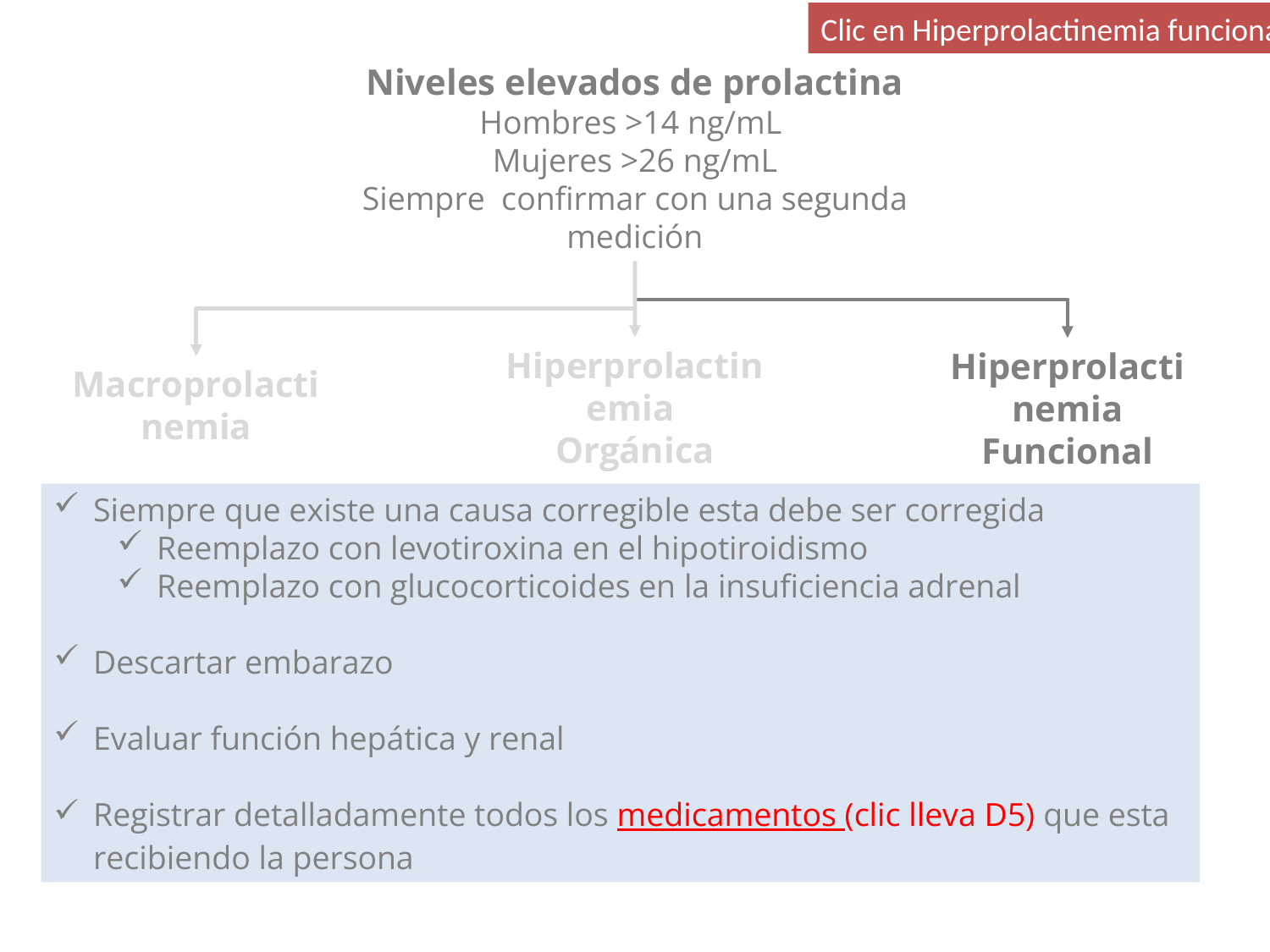

Clic en Hiperprolactinemia funcional
Niveles elevados de prolactina
Hombres >14 ng/mL
Mujeres >26 ng/mL
Siempre  confirmar con una segunda medición
Hiperprolactinemia
Orgánica
Hiperprolactinemia
Funcional
Macroprolactinemia
Siempre que existe una causa corregible esta debe ser corregida
Reemplazo con levotiroxina en el hipotiroidismo
Reemplazo con glucocorticoides en la insuficiencia adrenal

Descartar embarazo

Evaluar función hepática y renal

Registrar detalladamente todos los medicamentos (clic lleva D5) que esta recibiendo la persona